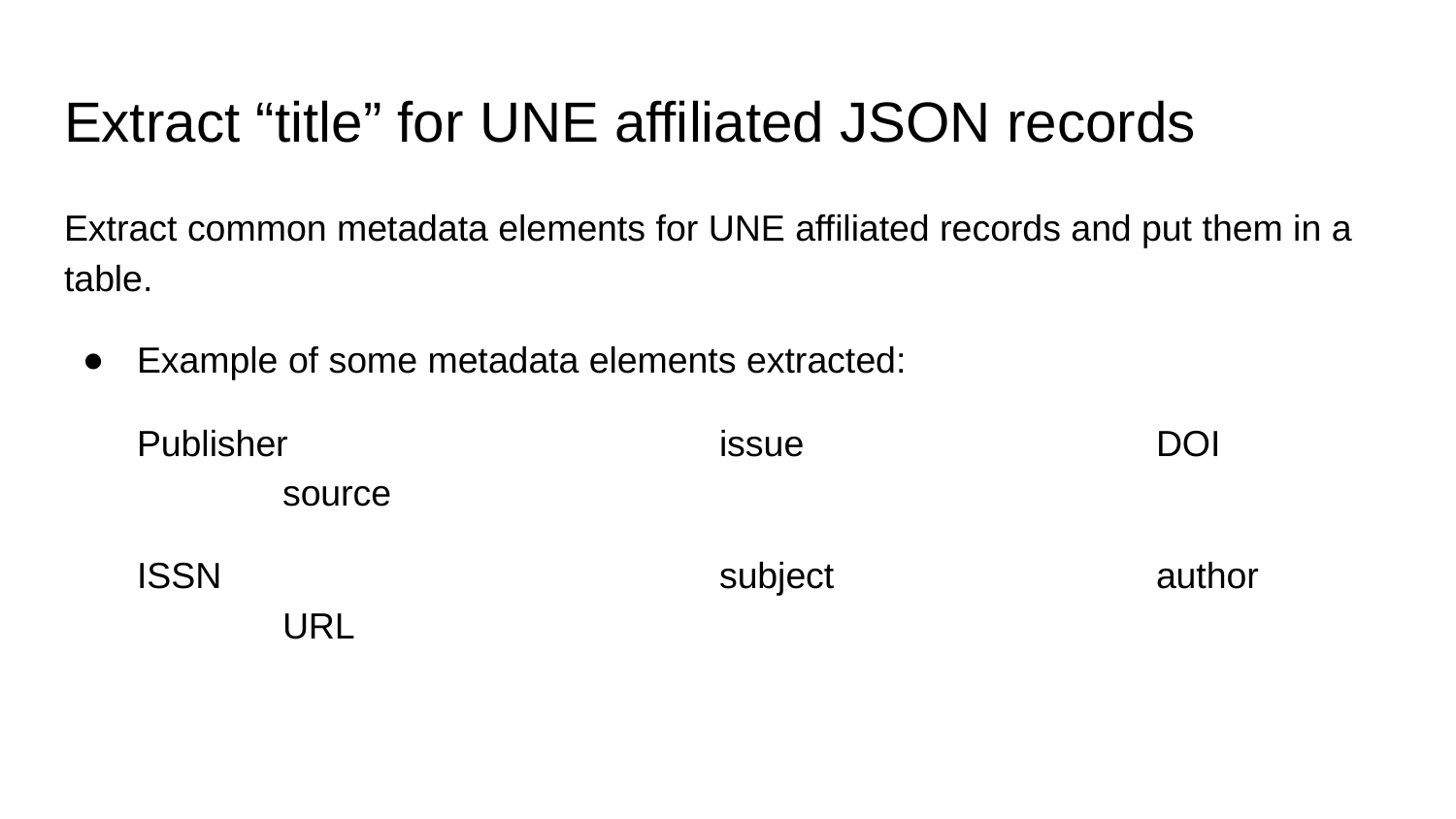

# Extract “title” for UNE affiliated JSON records

Extract common metadata elements for UNE affiliated records and put them in a table.
Example of some metadata elements extracted:
Publisher			issue			DOI  		source
ISSN				subject			author		URL